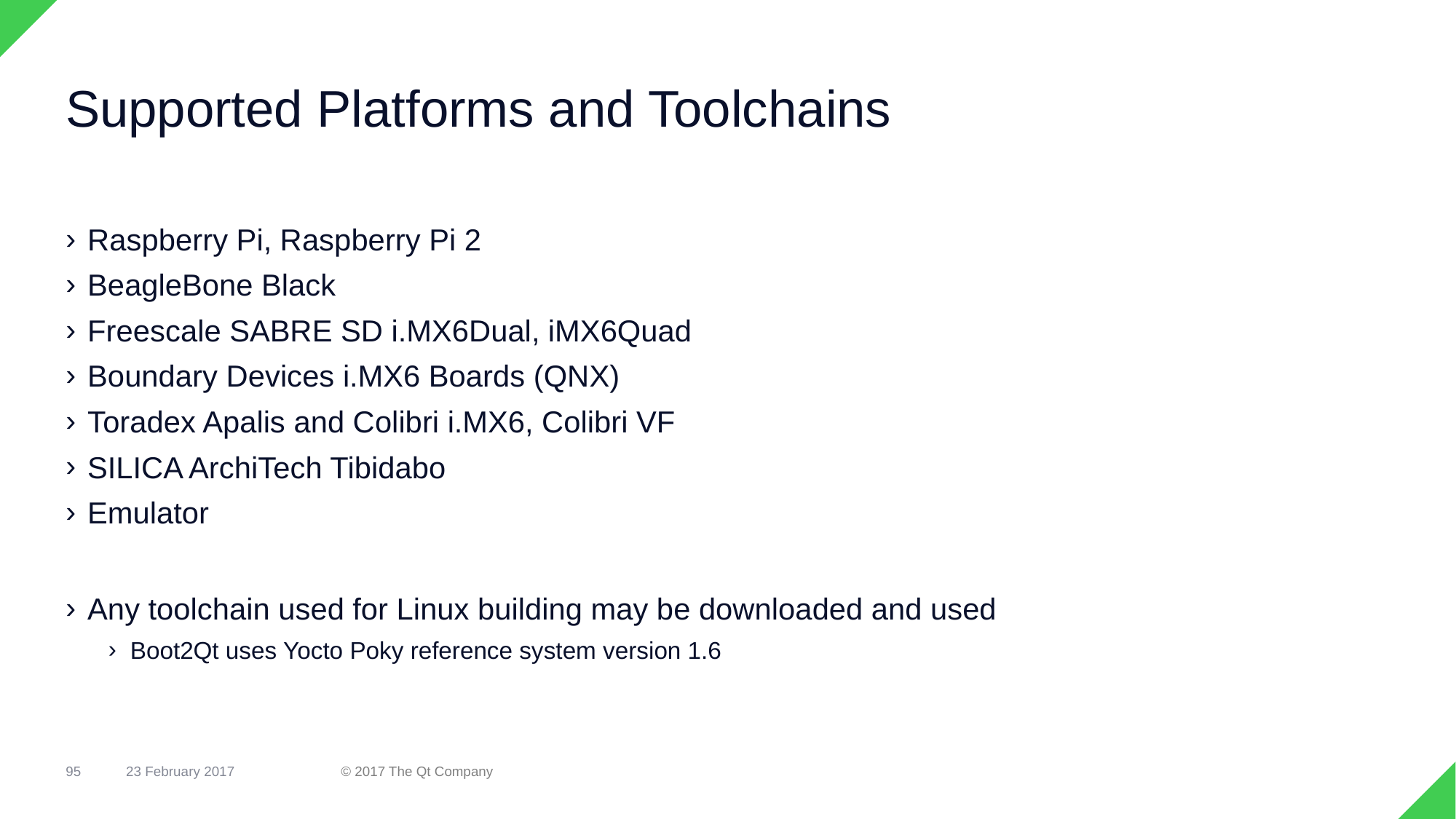

# Supported Platforms and Toolchains
Raspberry Pi, Raspberry Pi 2
BeagleBone Black
Freescale SABRE SD i.MX6Dual, iMX6Quad
Boundary Devices i.MX6 Boards (QNX)
Toradex Apalis and Colibri i.MX6, Colibri VF
SILICA ArchiTech Tibidabo
Emulator

Any toolchain used for Linux building may be downloaded and used
Boot2Qt uses Yocto Poky reference system version 1.6

23 February 2017
95
© 2017 The Qt Company